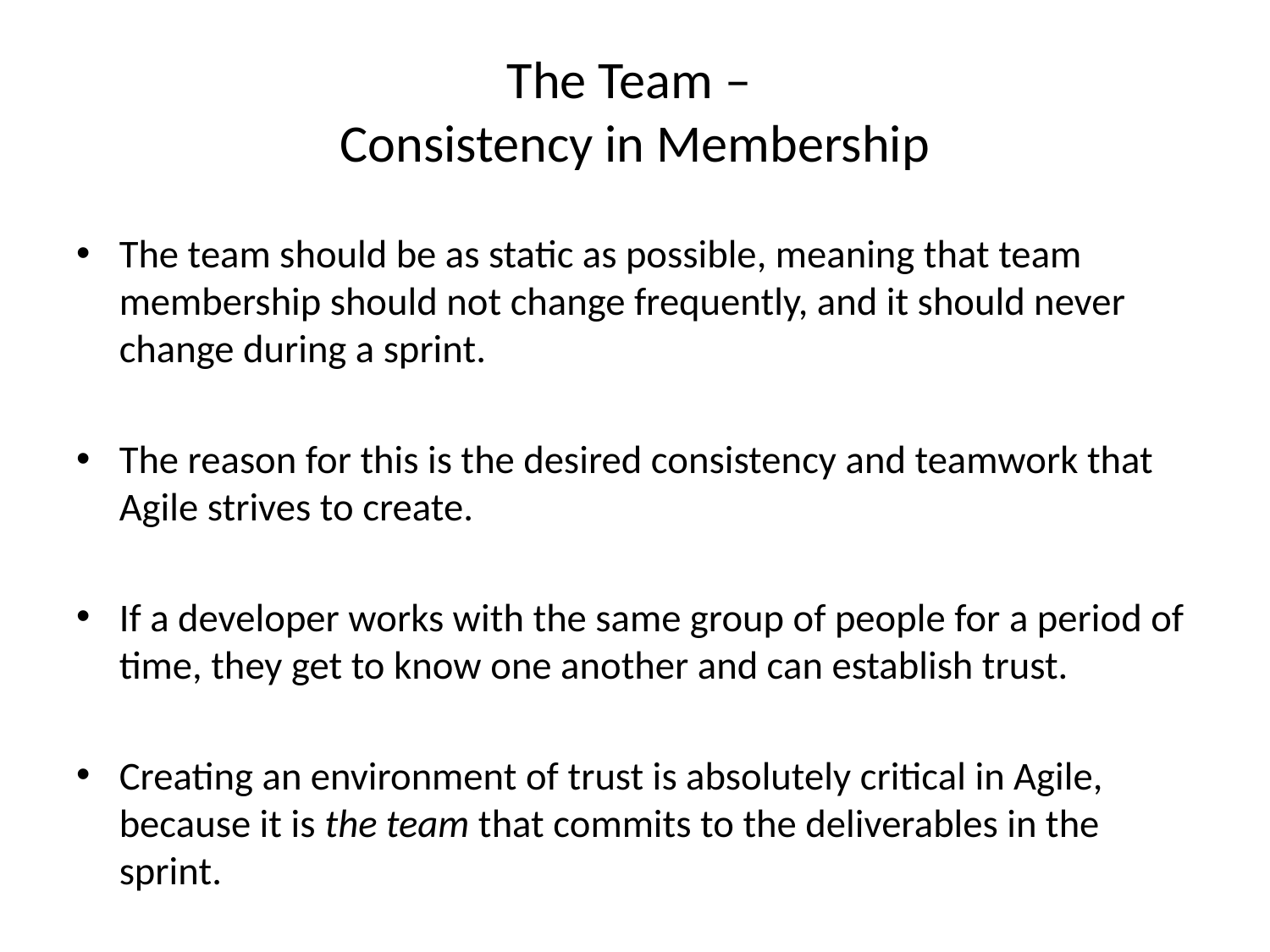

# The Team – Consistency in Membership
The team should be as static as possible, meaning that team membership should not change frequently, and it should never change during a sprint.

The reason for this is the desired consistency and teamwork that Agile strives to create.

If a developer works with the same group of people for a period of time, they get to know one another and can establish trust.

Creating an environment of trust is absolutely critical in Agile, because it is the team that commits to the deliverables in the sprint.